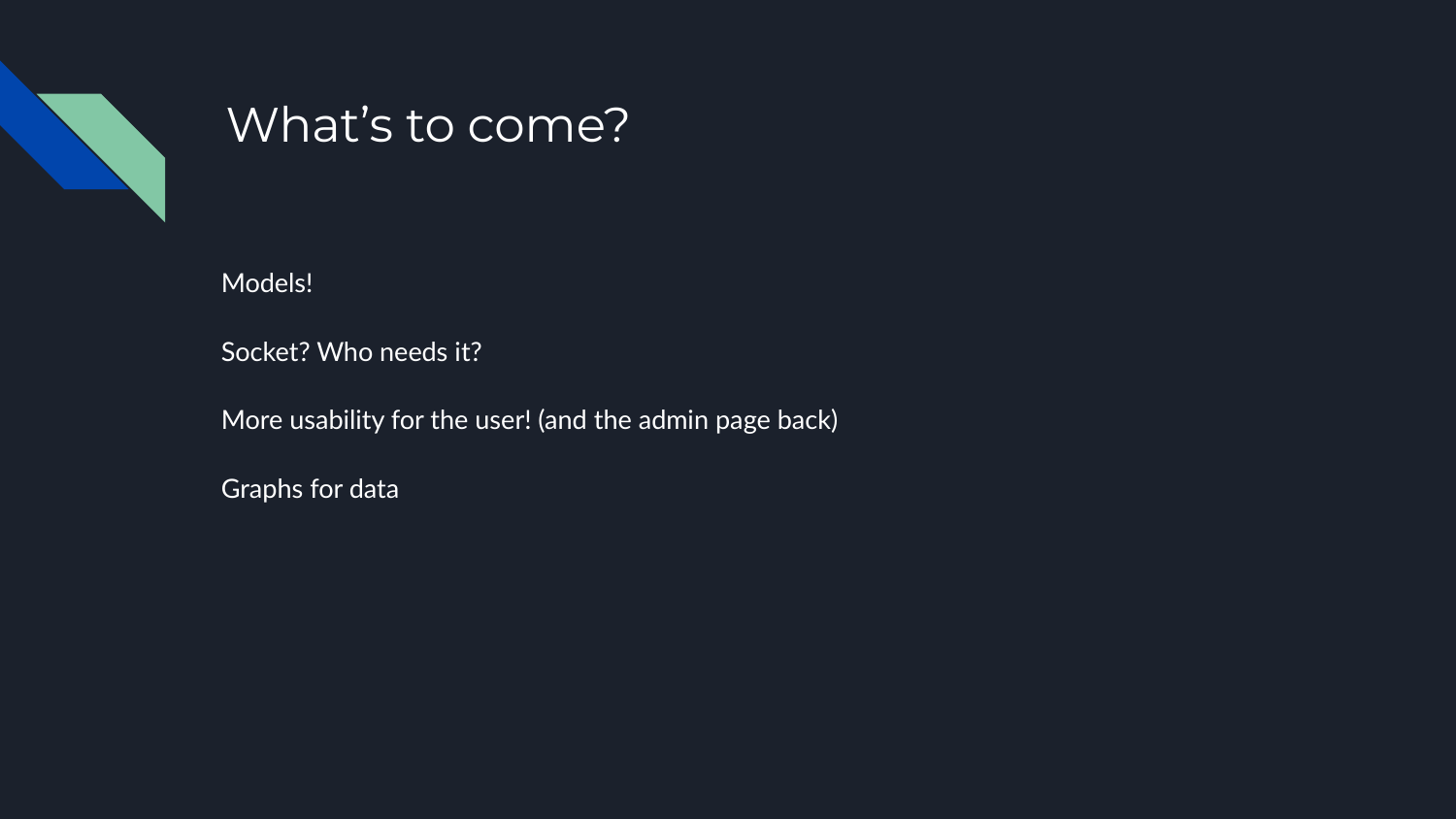

# What’s to come?
Models!
Socket? Who needs it?
More usability for the user! (and the admin page back)
Graphs for data